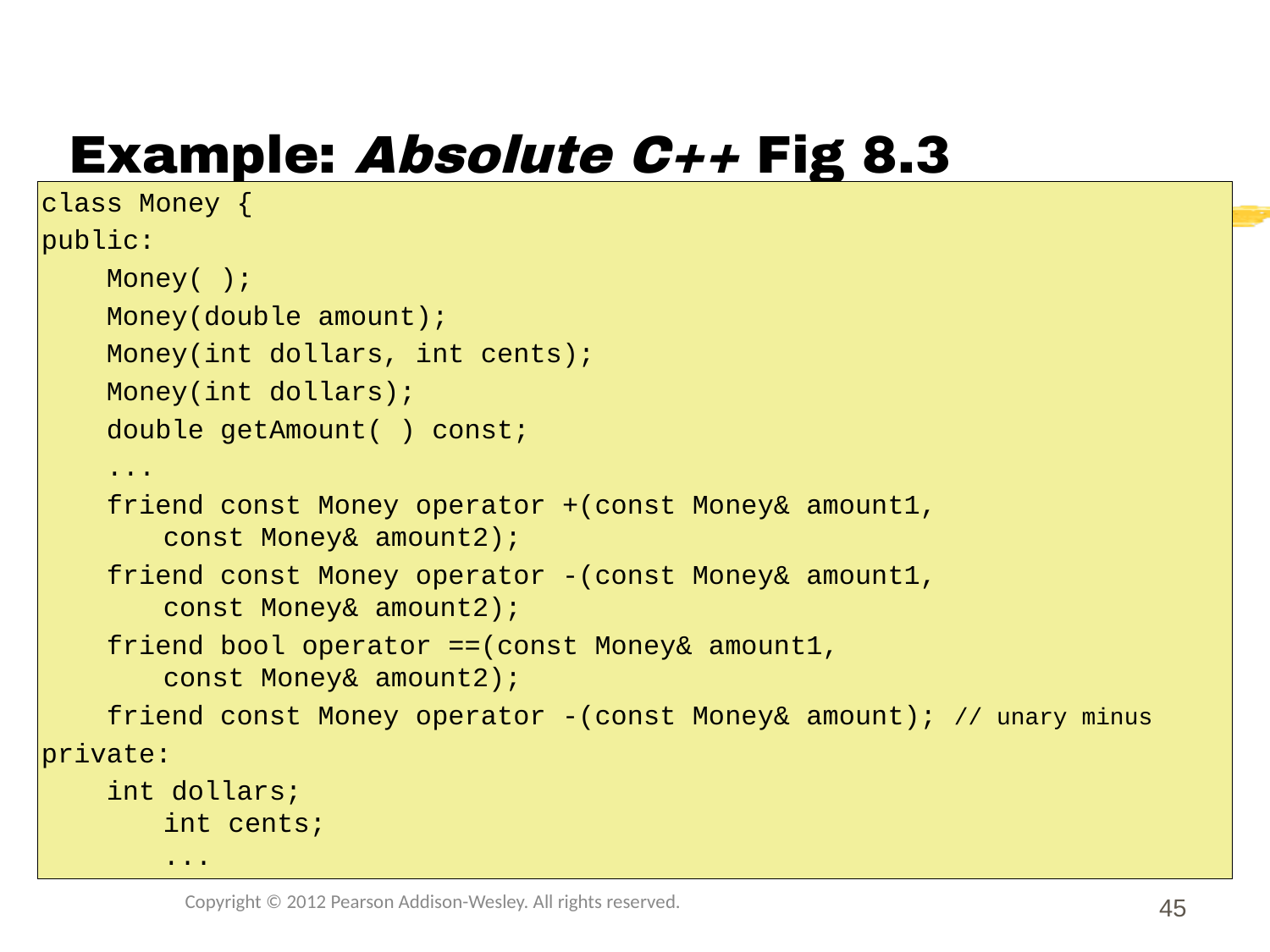

# Example: Absolute C++ Fig 8.3
class Money {
public:
    Money( );
    Money(double amount);
    Money(int dollars, int cents);
    Money(int dollars);
    double getAmount( ) const;
    ...
    friend const Money operator +(const Money& amount1,
	const Money& amount2);
    friend const Money operator -(const Money& amount1,
	const Money& amount2);
    friend bool operator ==(const Money& amount1,
	const Money& amount2);
    friend const Money operator -(const Money& amount); // unary minus
private:
    int dollars;
	int cents;
	...

45
Copyright © 2012 Pearson Addison-Wesley. All rights reserved.